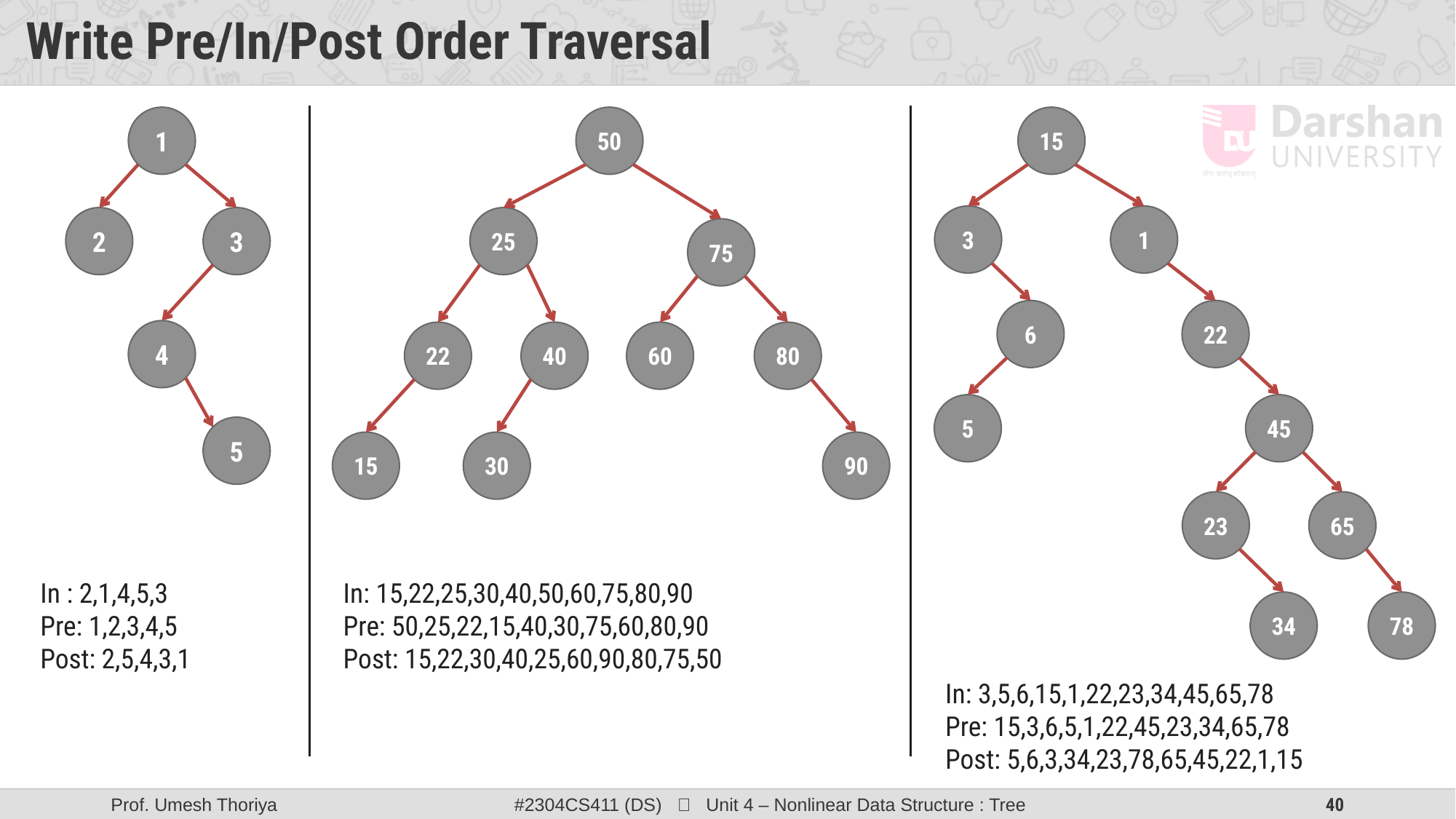

# Write Pre/In/Post Order Traversal

1
2
3
4
5
50
25
75
22
40
60
80
15
30
90
15
3
1
6
22
5
45
23
65
34
78
In : 2,1,4,5,3
Pre: 1,2,3,4,5
Post: 2,5,4,3,1
In: 15,22,25,30,40,50,60,75,80,90
Pre: 50,25,22,15,40,30,75,60,80,90
Post: 15,22,30,40,25,60,90,80,75,50
In: 3,5,6,15,1,22,23,34,45,65,78
Pre: 15,3,6,5,1,22,45,23,34,65,78
Post: 5,6,3,34,23,78,65,45,22,1,15